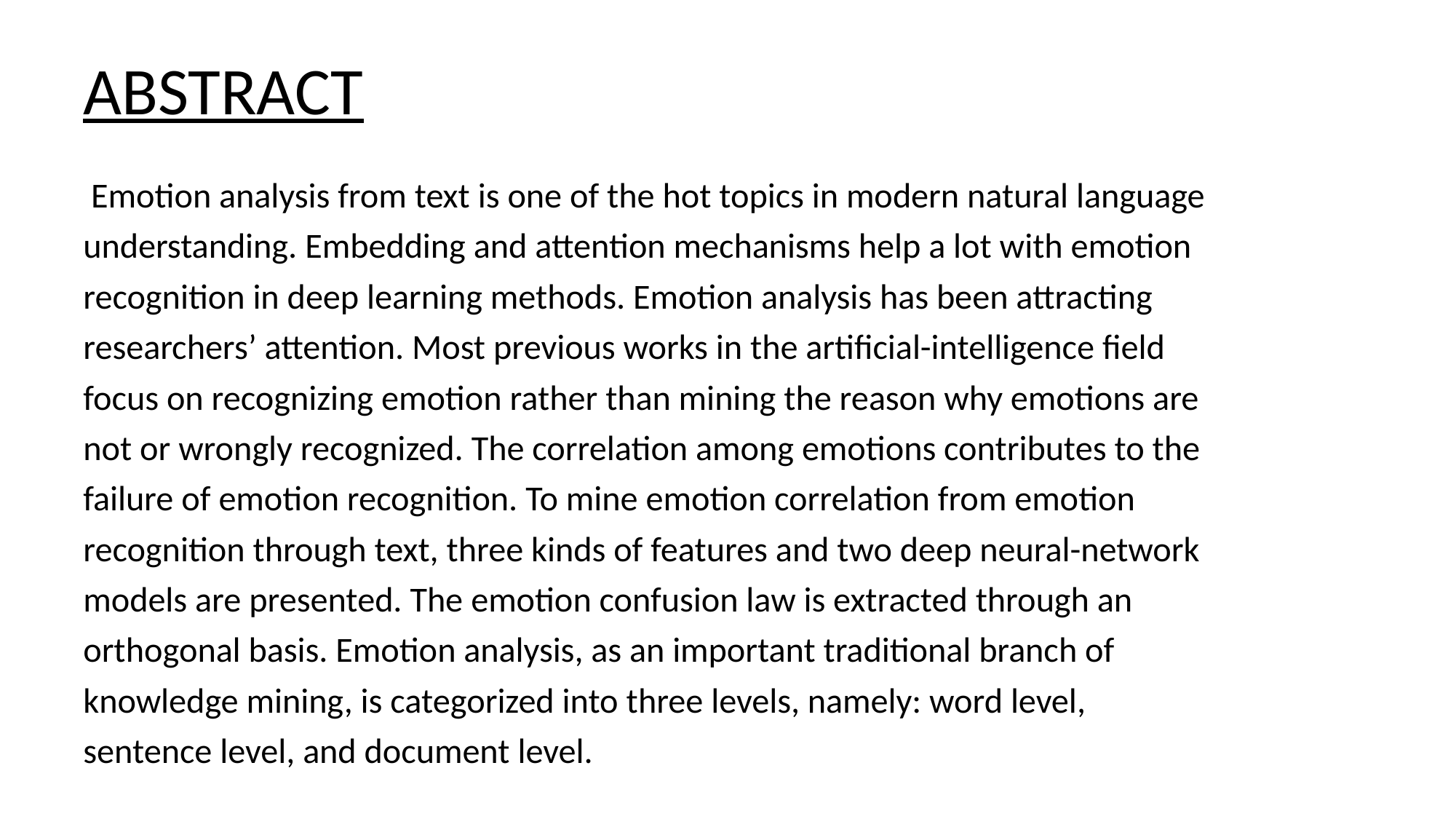

# ABSTRACT
 Emotion analysis from text is one of the hot topics in modern natural language
understanding. Embedding and attention mechanisms help a lot with emotion
recognition in deep learning methods. Emotion analysis has been attracting
researchers’ attention. Most previous works in the artificial-intelligence field
focus on recognizing emotion rather than mining the reason why emotions are
not or wrongly recognized. The correlation among emotions contributes to the
failure of emotion recognition. To mine emotion correlation from emotion
recognition through text, three kinds of features and two deep neural-network
models are presented. The emotion confusion law is extracted through an
orthogonal basis. Emotion analysis, as an important traditional branch of
knowledge mining, is categorized into three levels, namely: word level,
sentence level, and document level.